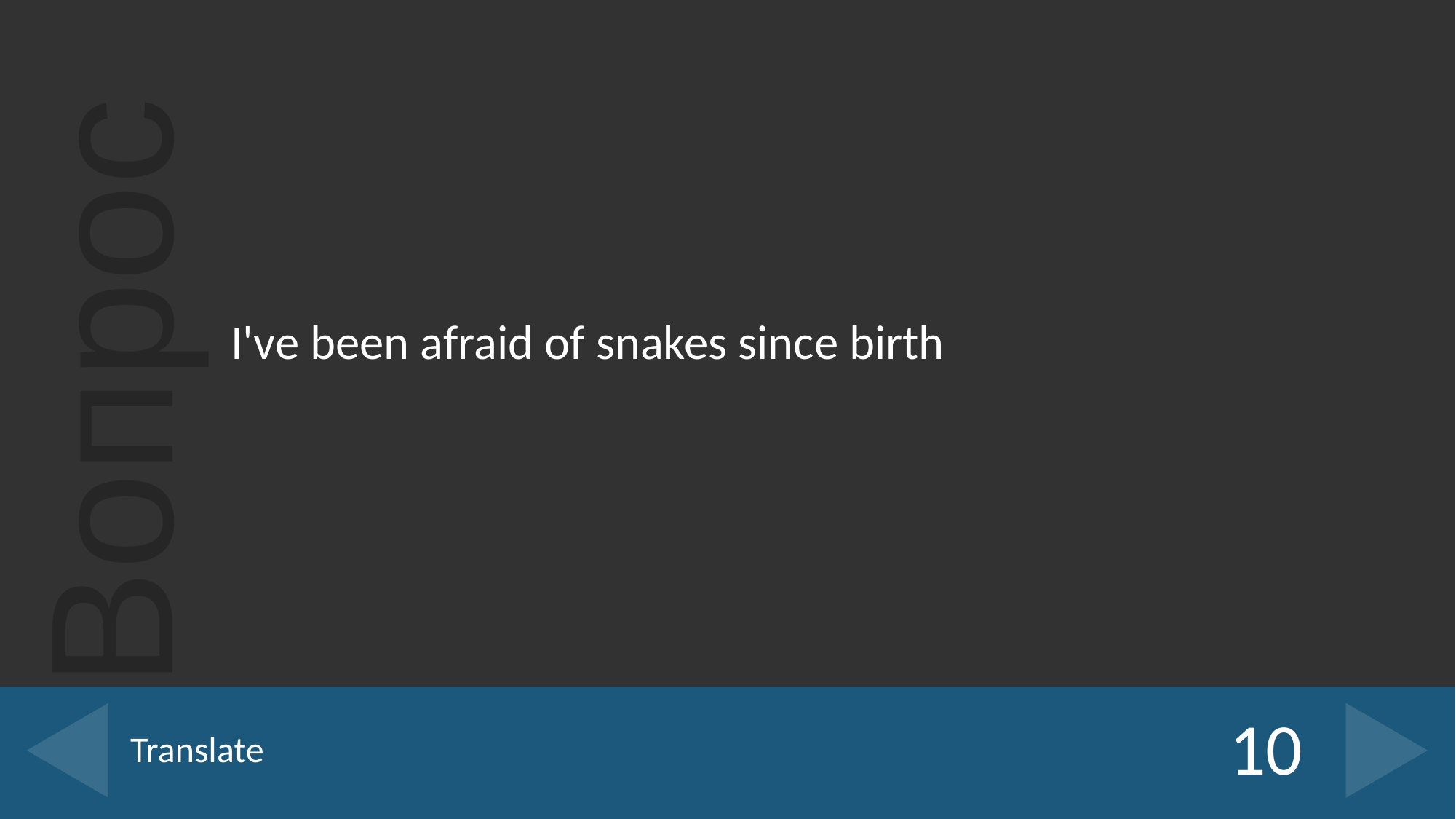

I've been afraid of snakes since birth
# Translate
10